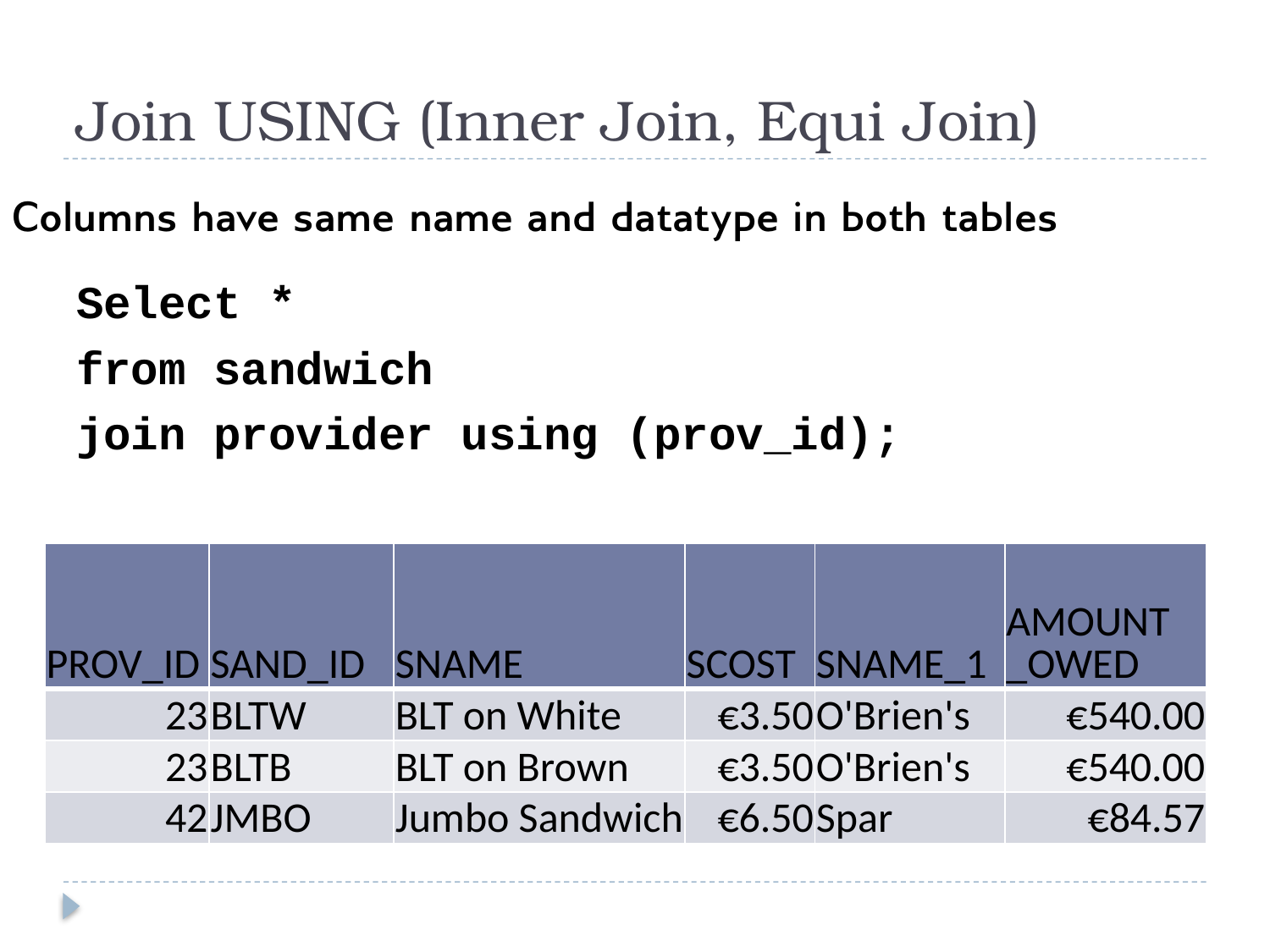

# Join USING (Inner Join, Equi Join)
Columns have same name and datatype in both tables
Select *
from sandwich
join provider using (prov_id);
| PROV\_ID | SAND\_ID | SNAME | SCOST | SNAME\_1 | AMOUNT \_OWED |
| --- | --- | --- | --- | --- | --- |
| 23 | BLTW | BLT on White | €3.50 | O'Brien's | €540.00 |
| 23 | BLTB | BLT on Brown | €3.50 | O'Brien's | €540.00 |
| 42 | JMBO | Jumbo Sandwich | €6.50 | Spar | €84.57 |